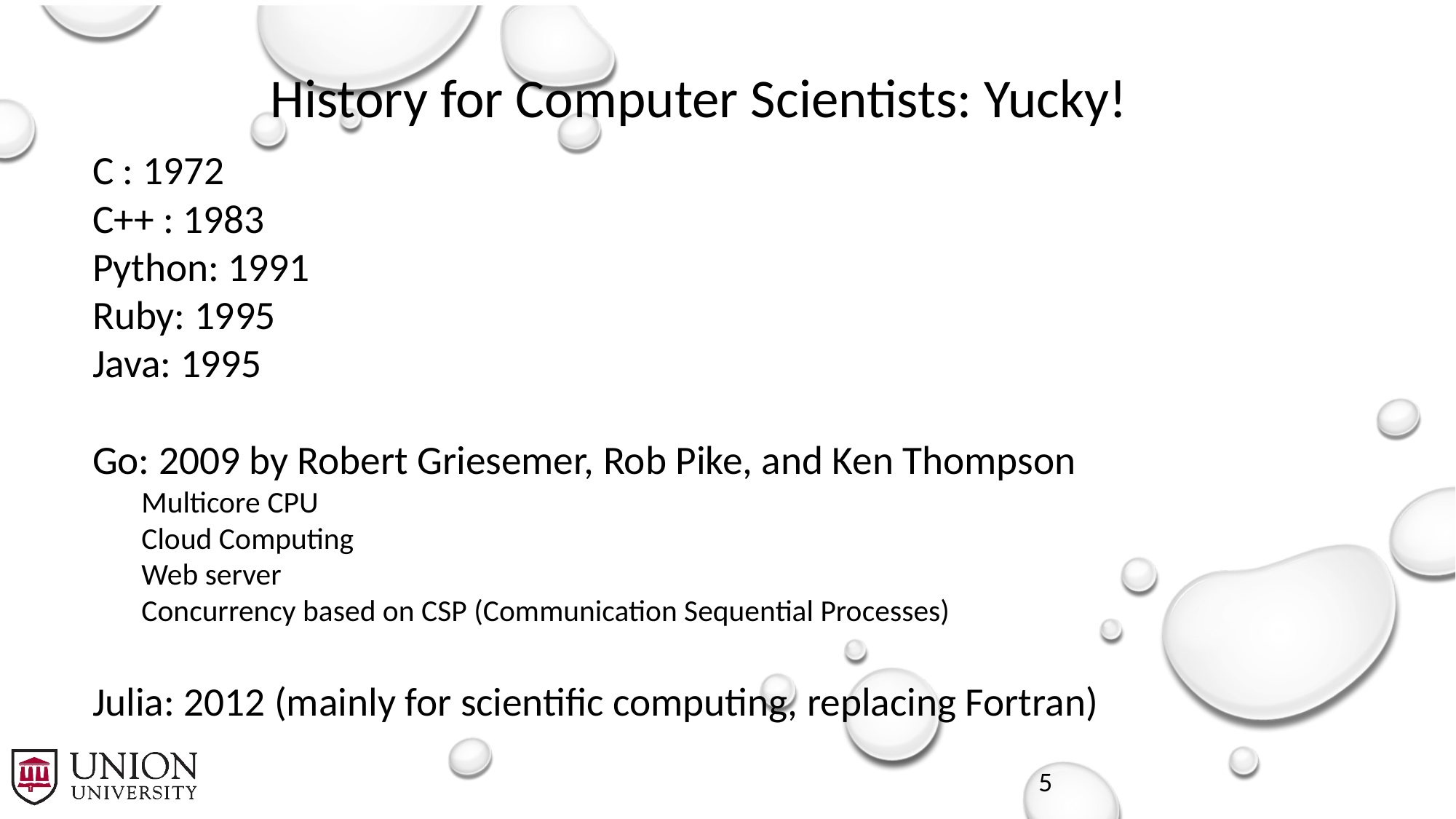

# History for Computer Scientists: Yucky!
C : 1972
C++ : 1983
Python: 1991
Ruby: 1995
Java: 1995

Go: 2009 by Robert Griesemer, Rob Pike, and Ken Thompson
Multicore CPU
Cloud Computing
Web server
Concurrency based on CSP (Communication Sequential Processes)

Julia: 2012 (mainly for scientific computing, replacing Fortran)
5